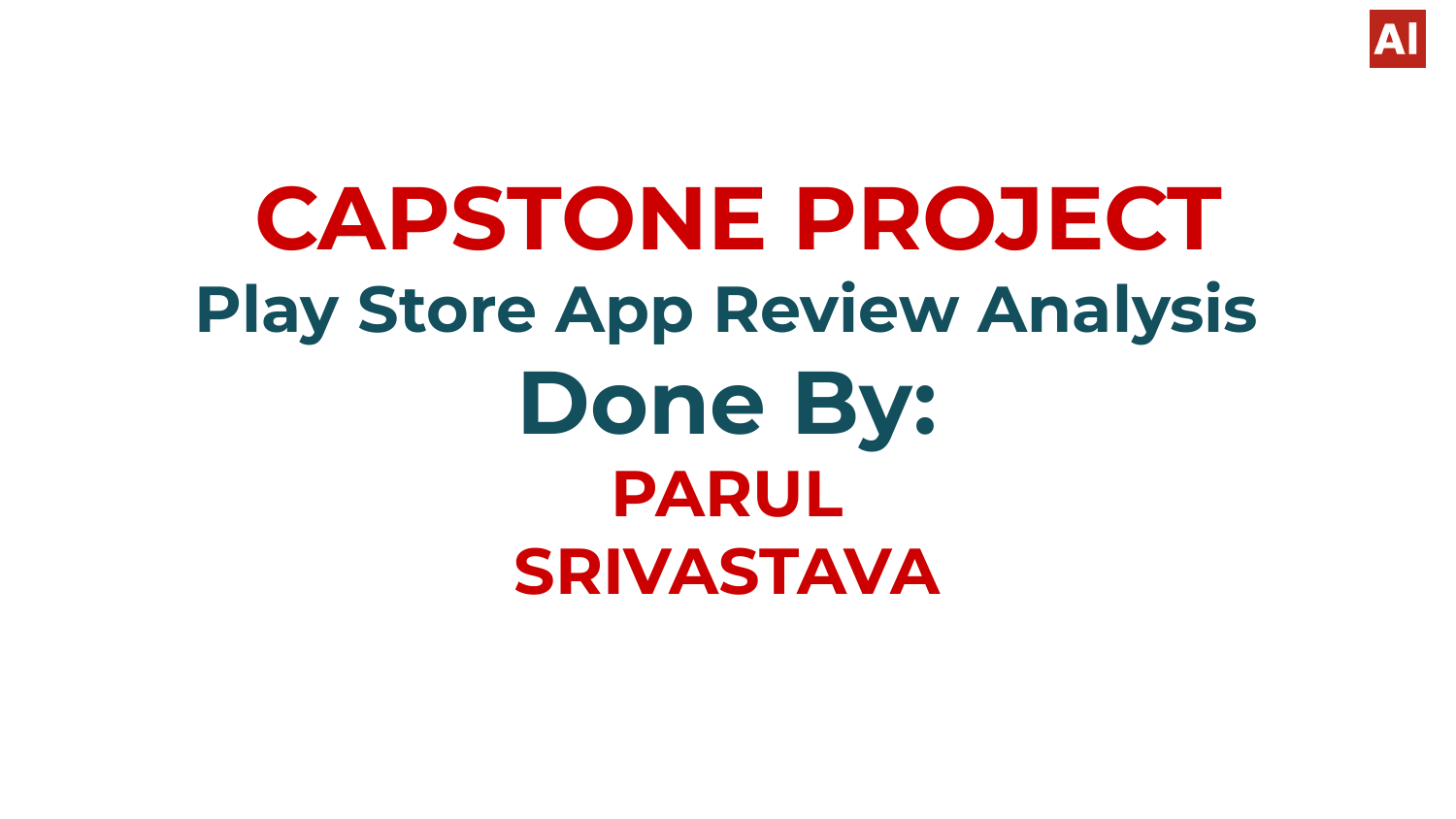

# CAPSTONE PROJECT
Play Store App Review Analysis
Done By:
PARUL
SRIVASTAVA